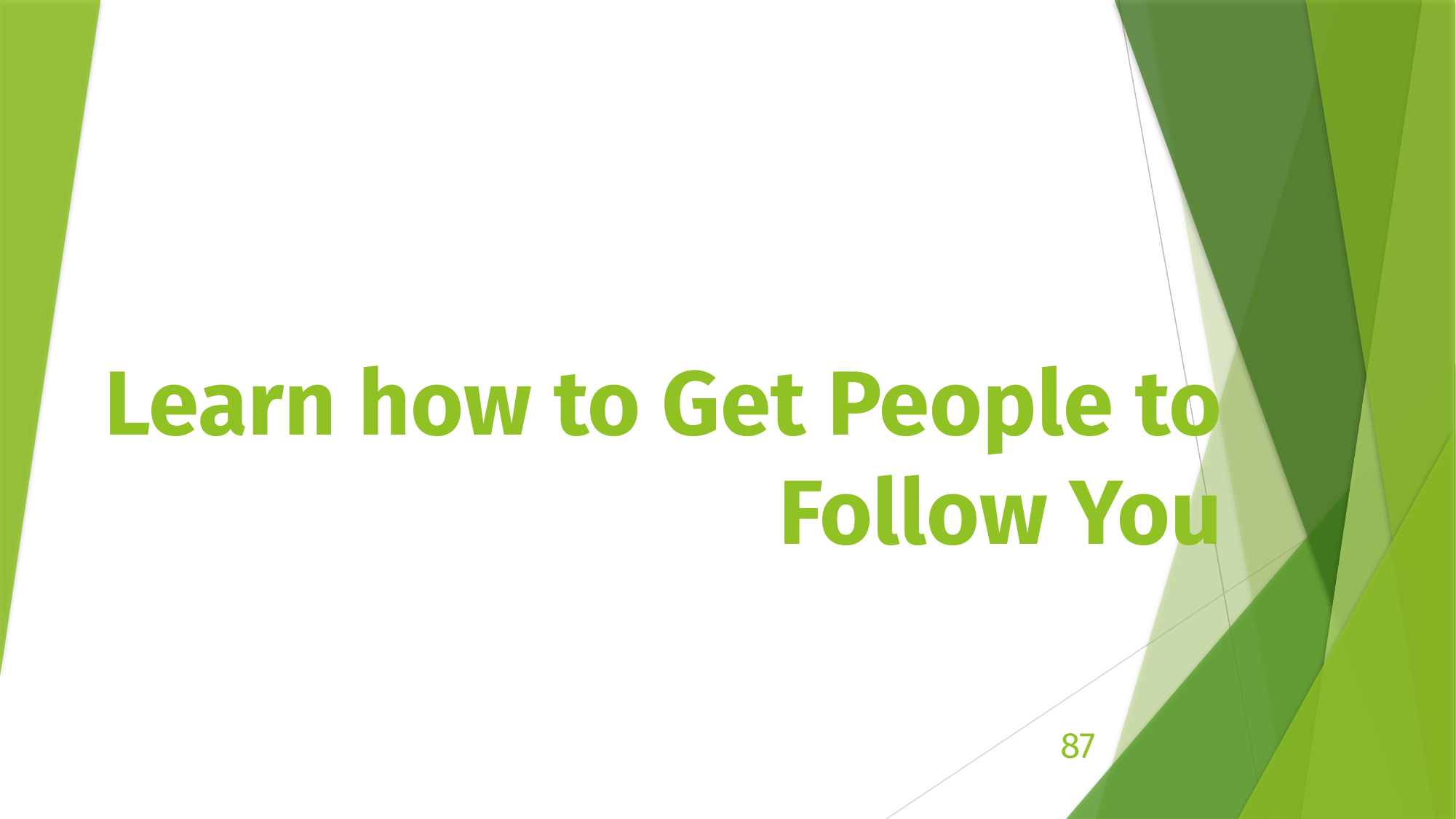

# Learn how to Get People to Follow You
87